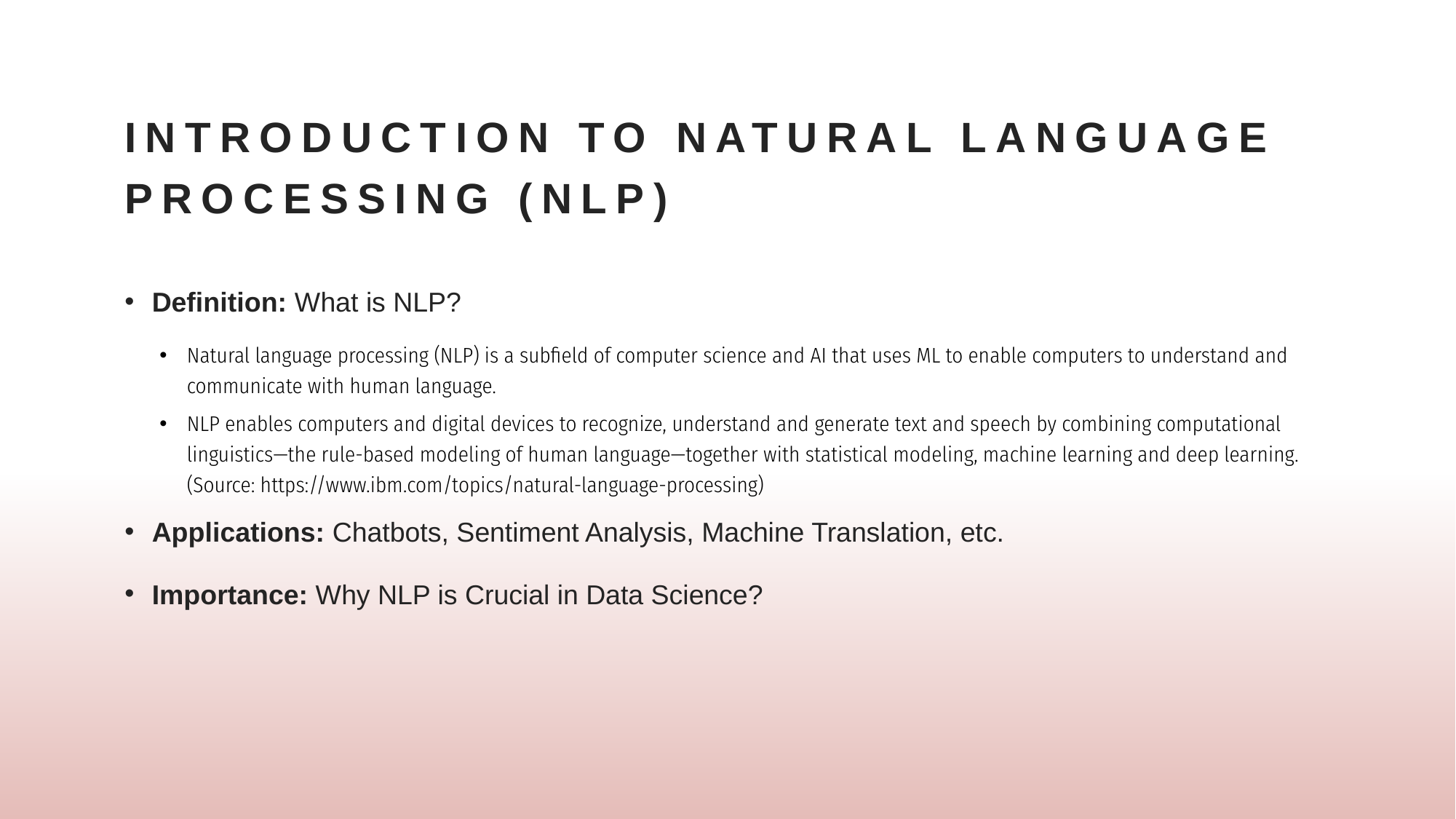

# Introduction to Natural Language Processing (NLP)
Definition: What is NLP?
Natural language processing (NLP) is a subfield of computer science and AI that uses ML to enable computers to understand and communicate with human language.
NLP enables computers and digital devices to recognize, understand and generate text and speech by combining computational linguistics—the rule-based modeling of human language—together with statistical modeling, machine learning and deep learning.
(Source: https://www.ibm.com/topics/natural-language-processing)
Applications: Chatbots, Sentiment Analysis, Machine Translation, etc.
Importance: Why NLP is Crucial in Data Science?